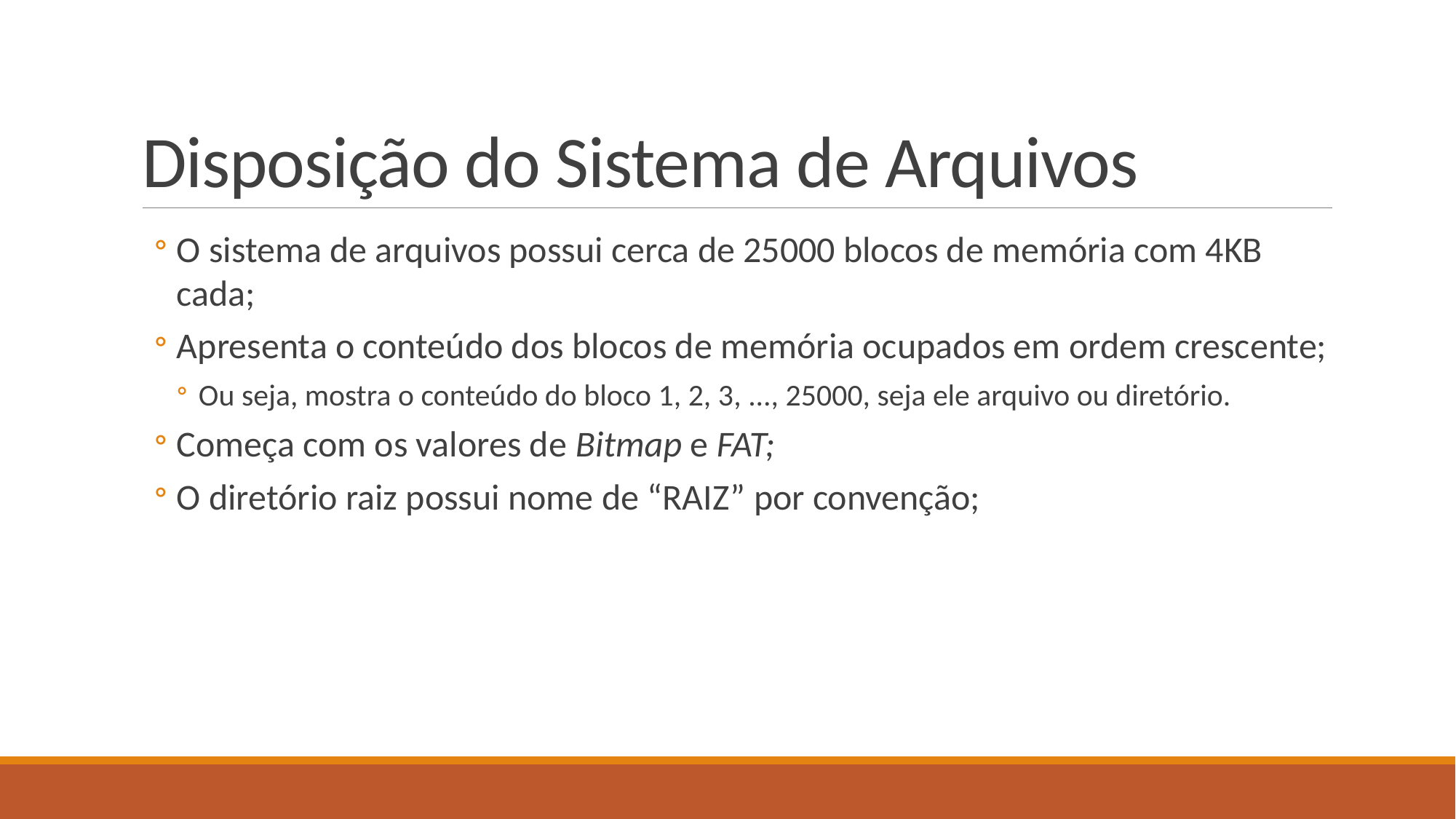

# Disposição do Sistema de Arquivos
O sistema de arquivos possui cerca de 25000 blocos de memória com 4KB cada;
Apresenta o conteúdo dos blocos de memória ocupados em ordem crescente;
Ou seja, mostra o conteúdo do bloco 1, 2, 3, ..., 25000, seja ele arquivo ou diretório.
Começa com os valores de Bitmap e FAT;
O diretório raiz possui nome de “RAIZ” por convenção;